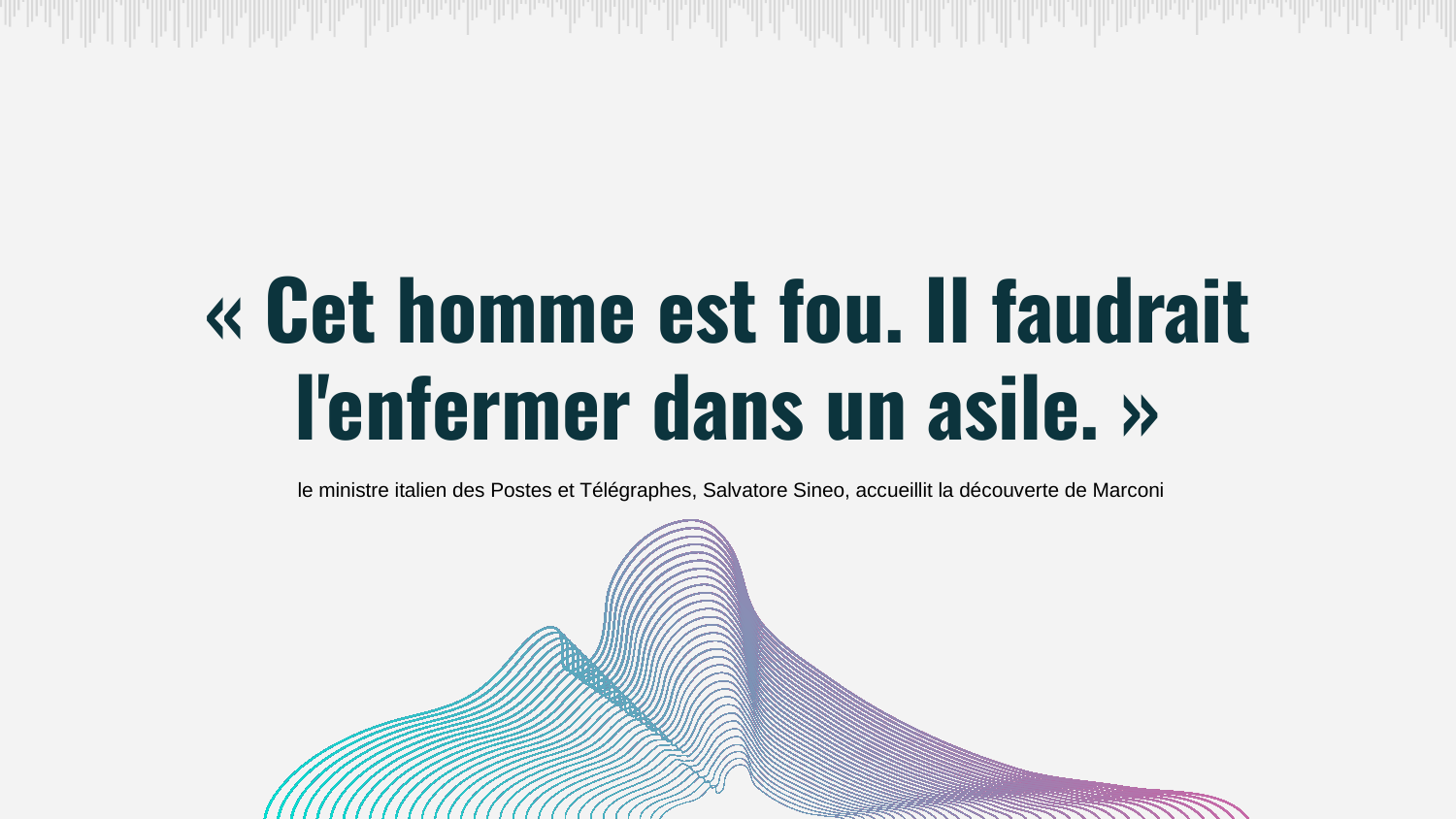

# « Cet homme est fou. Il faudrait l'enfermer dans un asile. »
 le ministre italien des Postes et Télégraphes, Salvatore Sineo, accueillit la découverte de Marconi